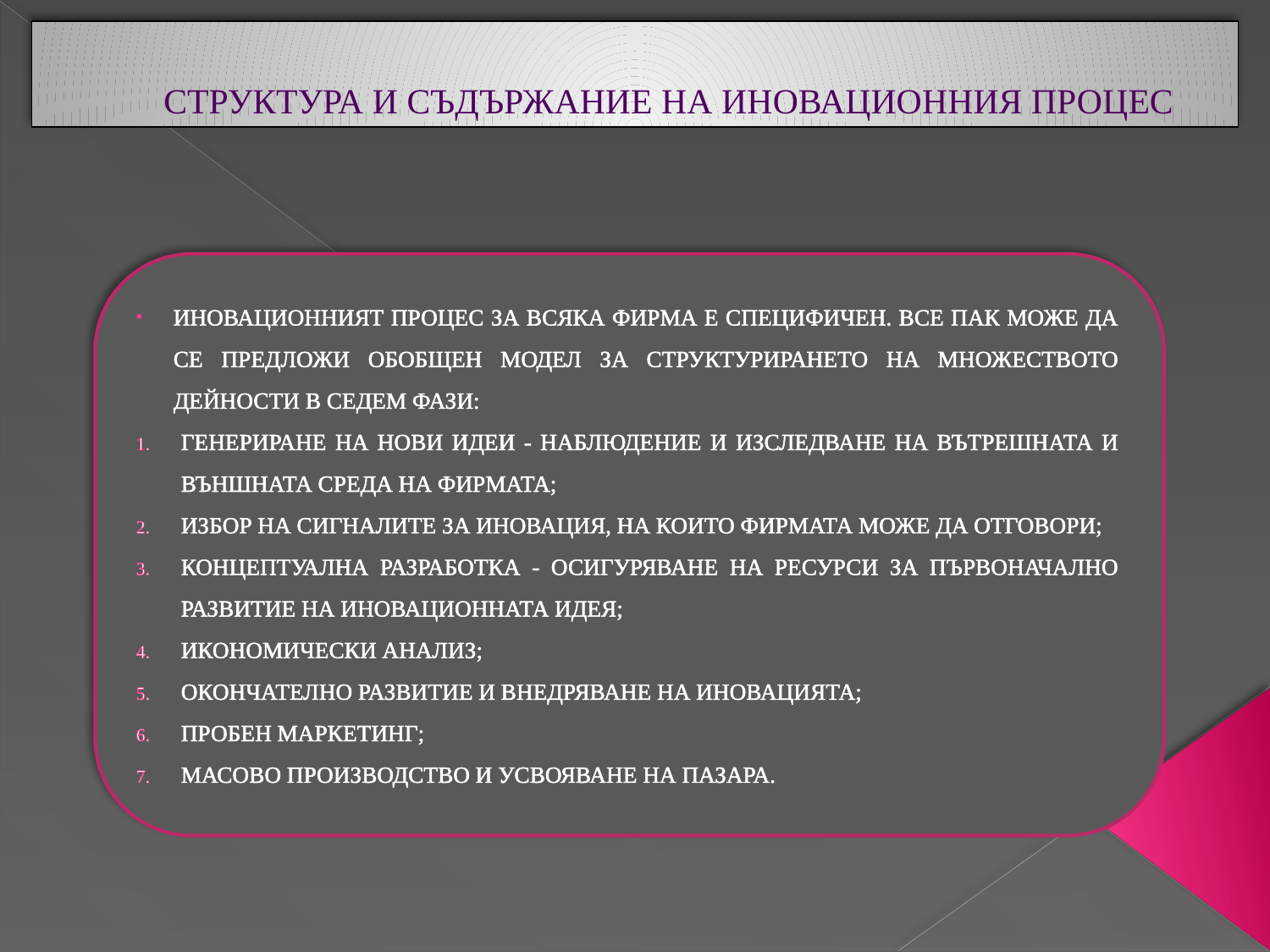

# СТРУКТУРА И СЪДЪРЖАНИЕ НА ИНОВАЦИОННИЯ ПРОЦЕС
ИНОВАЦИОННИЯТ ПРОЦЕС ЗА ВСЯКА ФИРМА Е СПЕЦИФИЧЕН. ВСЕ ПАК МОЖЕ ДА СЕ ПРЕДЛОЖИ ОБОБЩЕН МОДЕЛ ЗА СТРУКТУРИРАНЕТО НА МНОЖЕСТВОТО ДЕЙНОСТИ В СЕДЕМ ФАЗИ:
ГЕНЕРИРАНЕ НА НОВИ ИДЕИ - НАБЛЮДЕНИЕ И ИЗСЛЕДВАНЕ НА ВЪТРЕШНАТА И ВЪНШНАТА СРЕДА НА ФИРМАТА;
ИЗБОР НА СИГНАЛИТЕ ЗА ИНОВАЦИЯ, НА КОИТО ФИРМАТА МОЖЕ ДА ОТГОВОРИ;
КОНЦЕПТУАЛНА РАЗРАБОТКА - ОСИГУРЯВАНЕ НА РЕСУРСИ ЗА ПЪРВОНАЧАЛНО РАЗВИТИЕ НА ИНОВАЦИОННАТА ИДЕЯ;
ИКОНОМИЧЕСКИ АНАЛИЗ;
ОКОНЧАТЕЛНО РАЗВИТИЕ И ВНЕДРЯВАНЕ НА ИНОВАЦИЯТА;
ПРОБЕН МАРКЕТИНГ;
МАСОВО ПРОИЗВОДСТВО И УСВОЯВАНЕ НА ПАЗАРА.